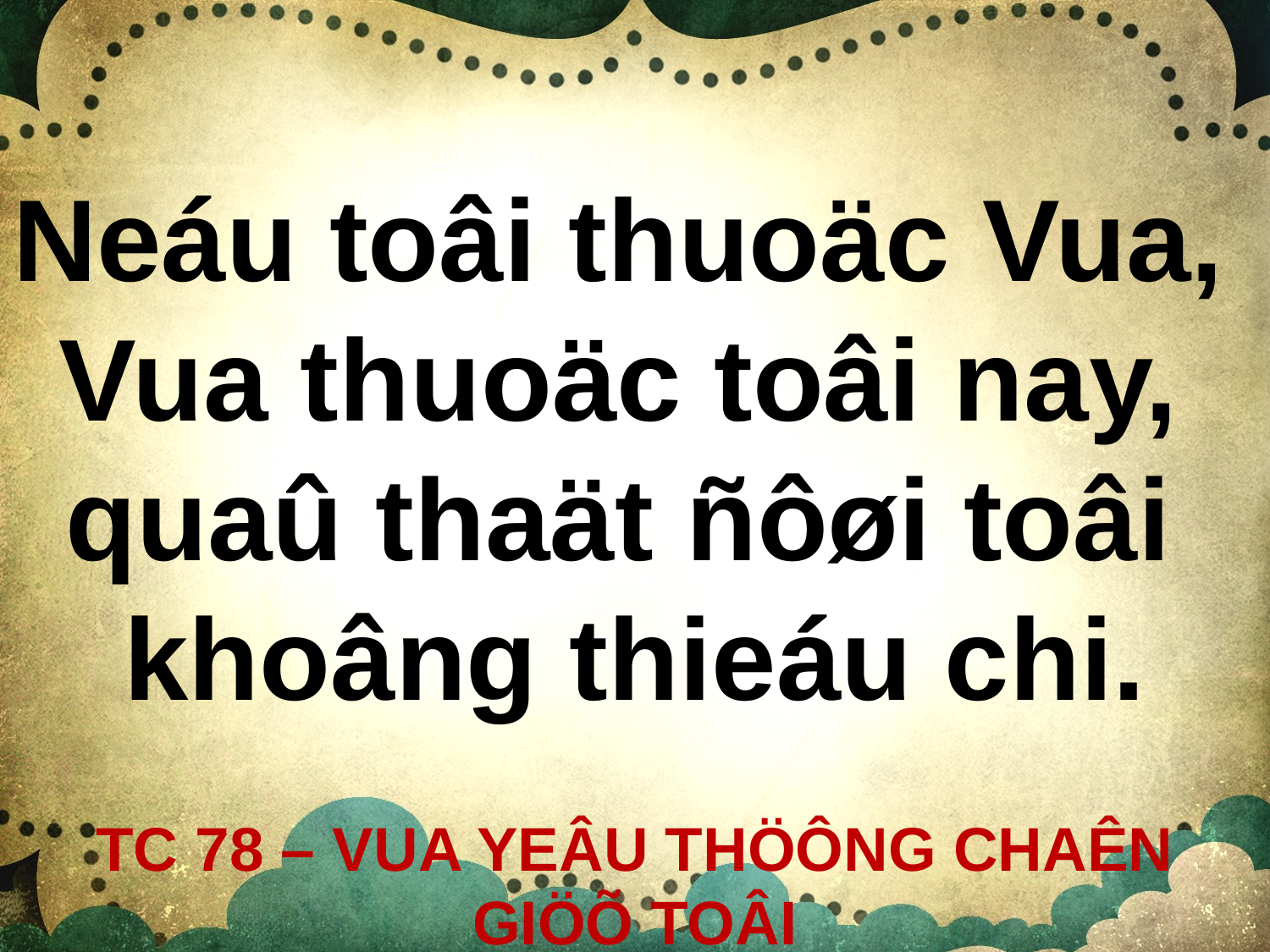

Neáu toâi thuoäc Vua,
Vua thuoäc toâi nay,
quaû thaät ñôøi toâi
khoâng thieáu chi.
TC 78 – VUA YEÂU THÖÔNG CHAÊN GIÖÕ TOÂI